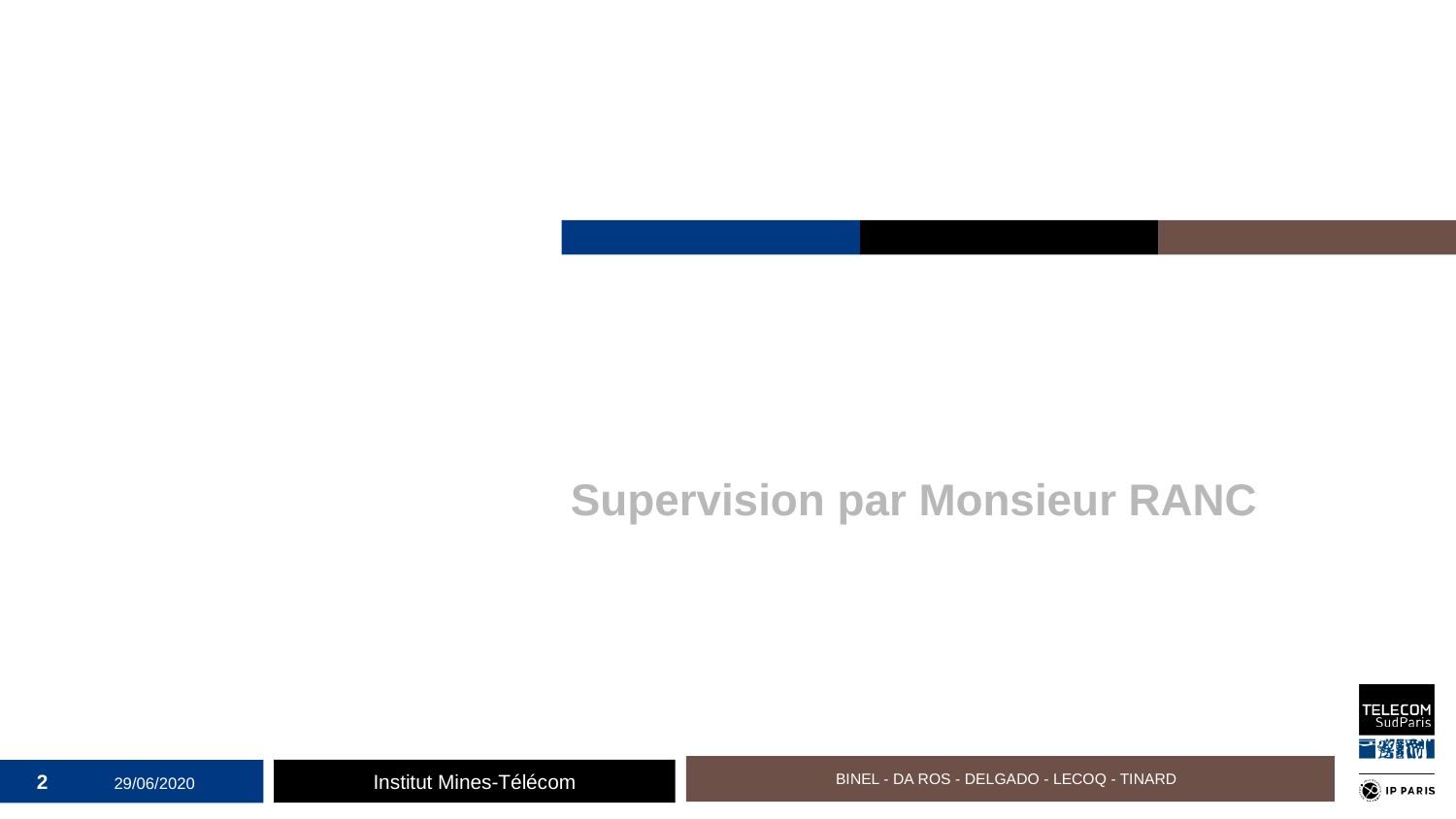

#
Supervision par Monsieur RANC
BINEL - DA ROS - DELGADO - LECOQ - TINARD
2
29/06/2020